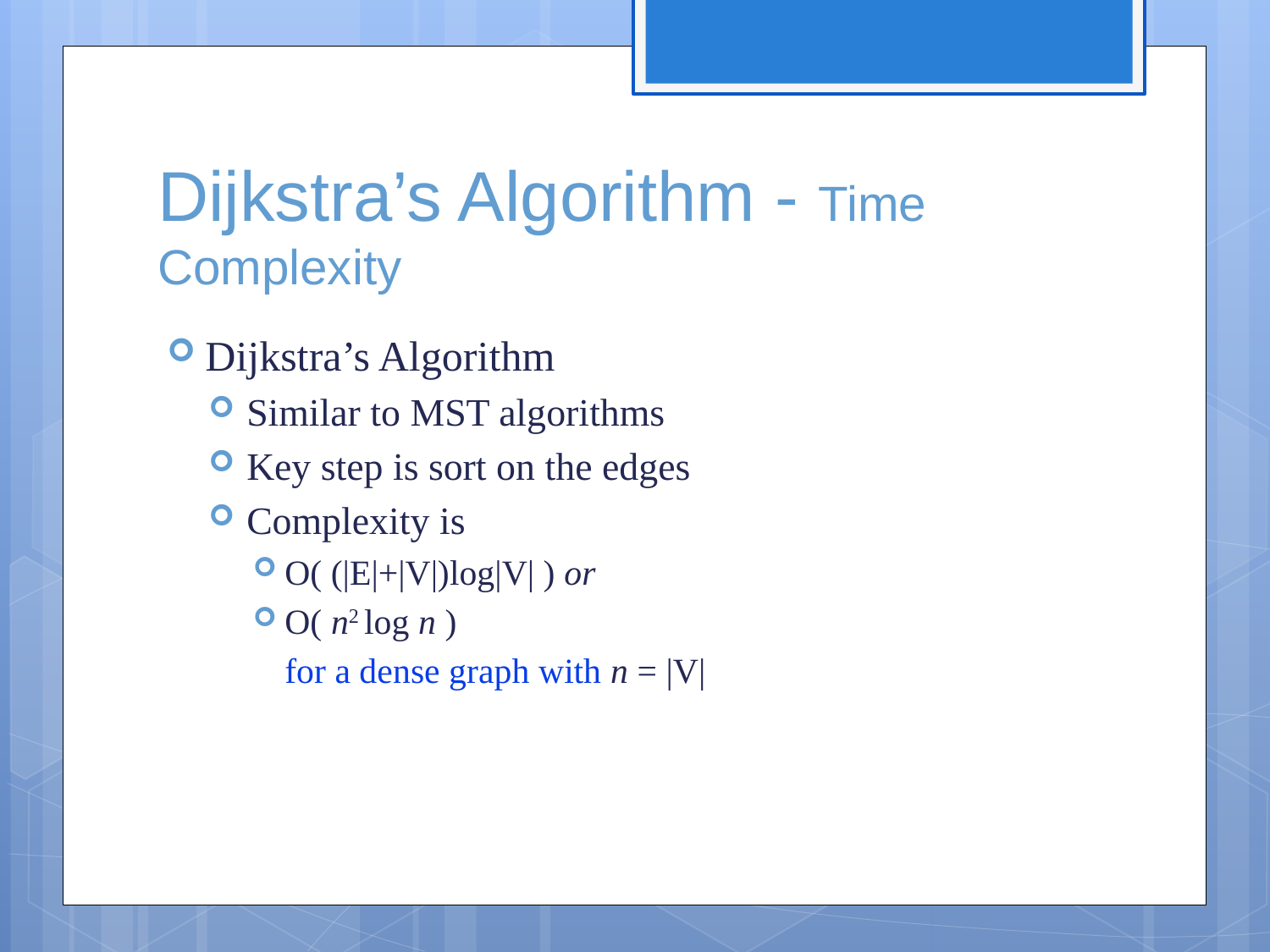

# Dijkstra’s Algorithm - Time Complexity
Dijkstra’s Algorithm
Similar to MST algorithms
Key step is sort on the edges
Complexity is
O( (|E|+|V|)log|V| ) or
O( n2 log n )
for a dense graph with n = |V|